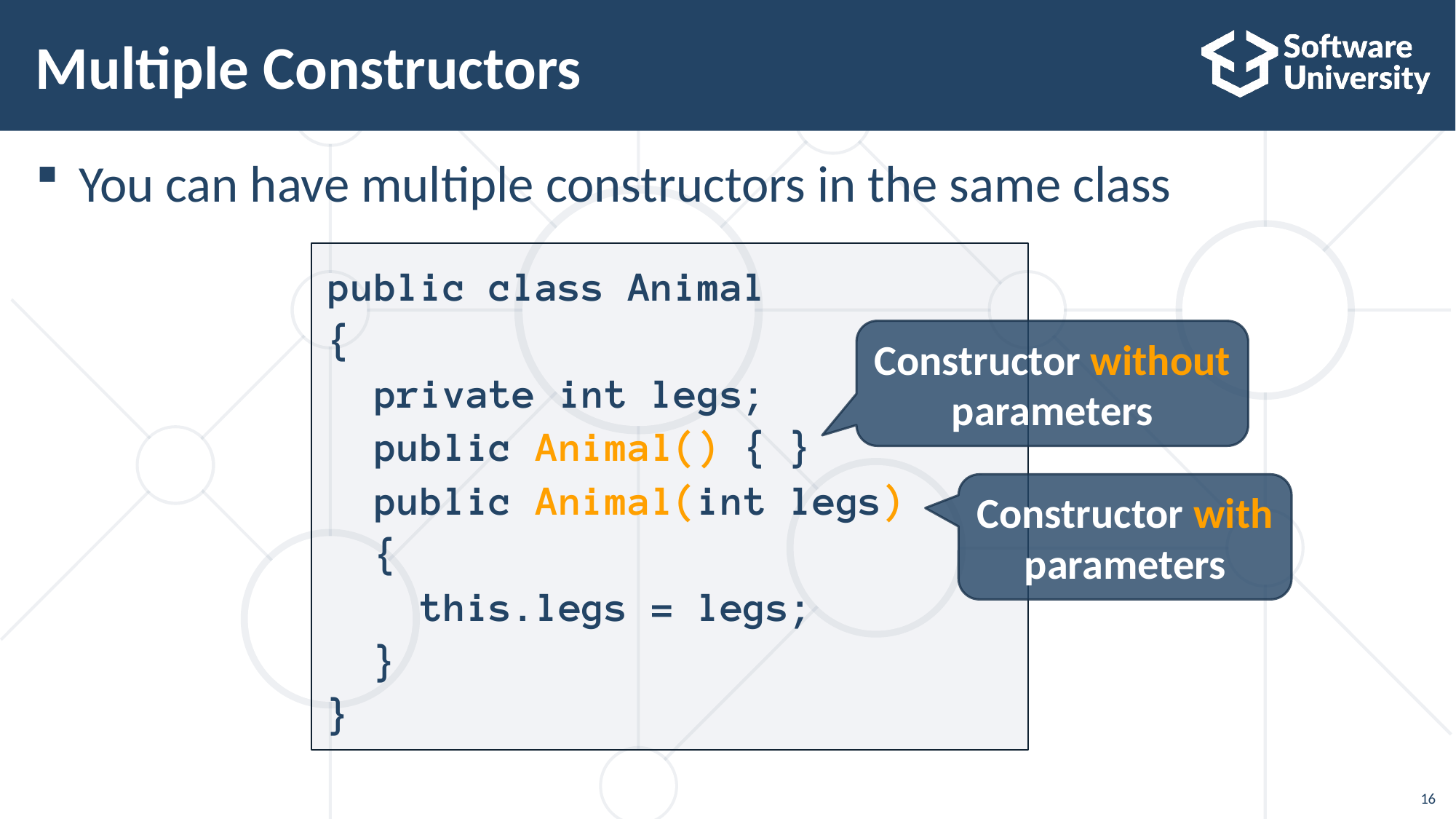

# Multiple Constructors
You can have multiple constructors in the same class
public class Animal
{
  private int legs;
  public Animal() { }
  public Animal(int legs)
  {
    this.legs = legs;
  }
}
Constructor without parameters
Constructor with parameters
16